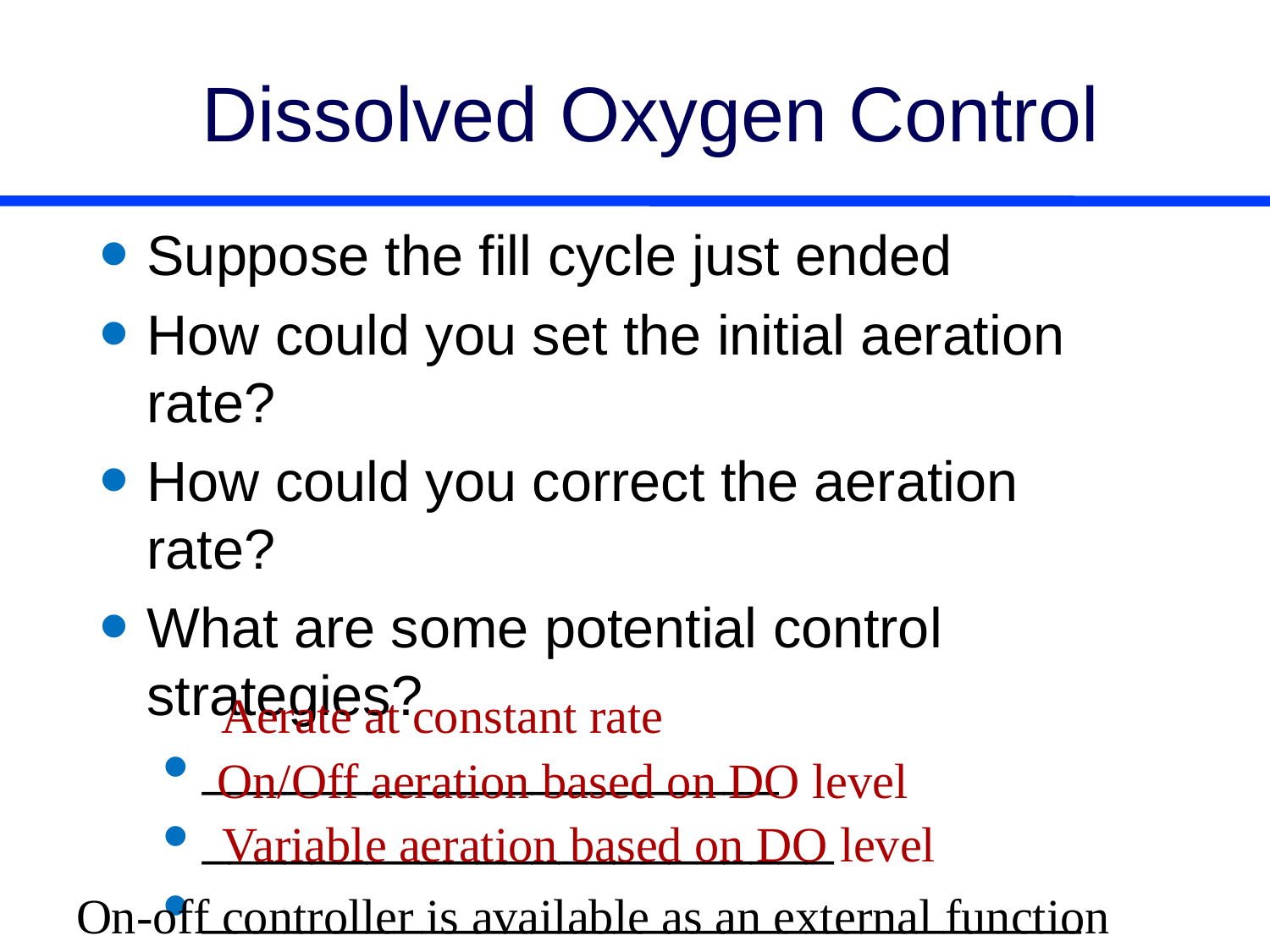

# Dissolved Oxygen Control
Suppose the fill cycle just ended
How could you set the initial aeration rate?
How could you correct the aeration rate?
What are some potential control strategies?
_____________________
_______________________
________________________________
Aerate at constant rate
On/Off aeration based on DO level
Variable aeration based on DO level
On-off controller is available as an external function